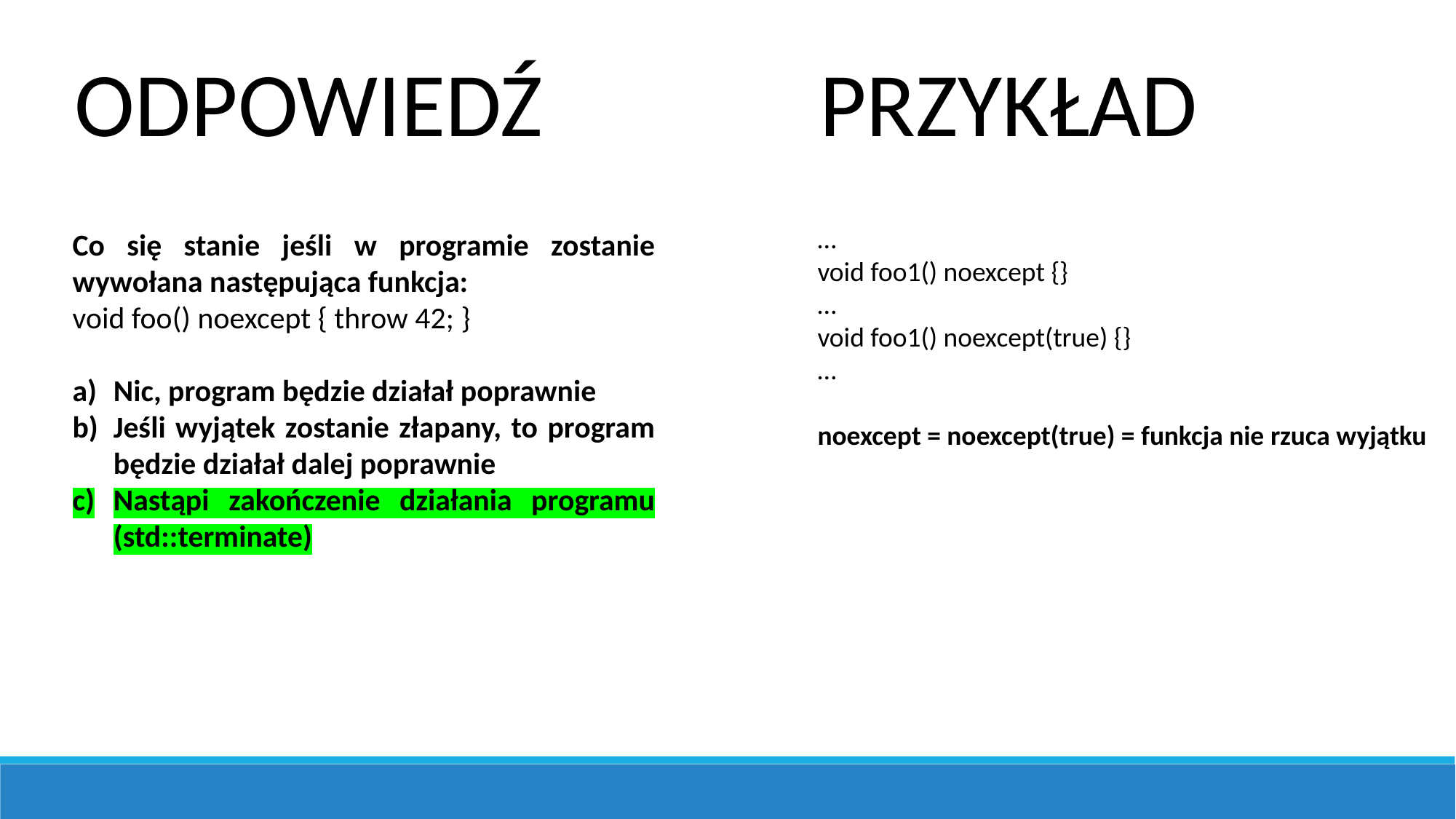

PRZYKŁAD
ODPOWIEDŹ

…
void foo1() noexcept {}
…
void foo1() noexcept(true) {}
…

noexcept = noexcept(true) = funkcja nie rzuca wyjątku

Co się stanie jeśli w programie zostanie wywołana następująca funkcja:
void foo() noexcept { throw 42; }

Nic, program będzie działał poprawnie
Jeśli wyjątek zostanie złapany, to program będzie działał dalej poprawnie
Nastąpi zakończenie działania programu (std::terminate)